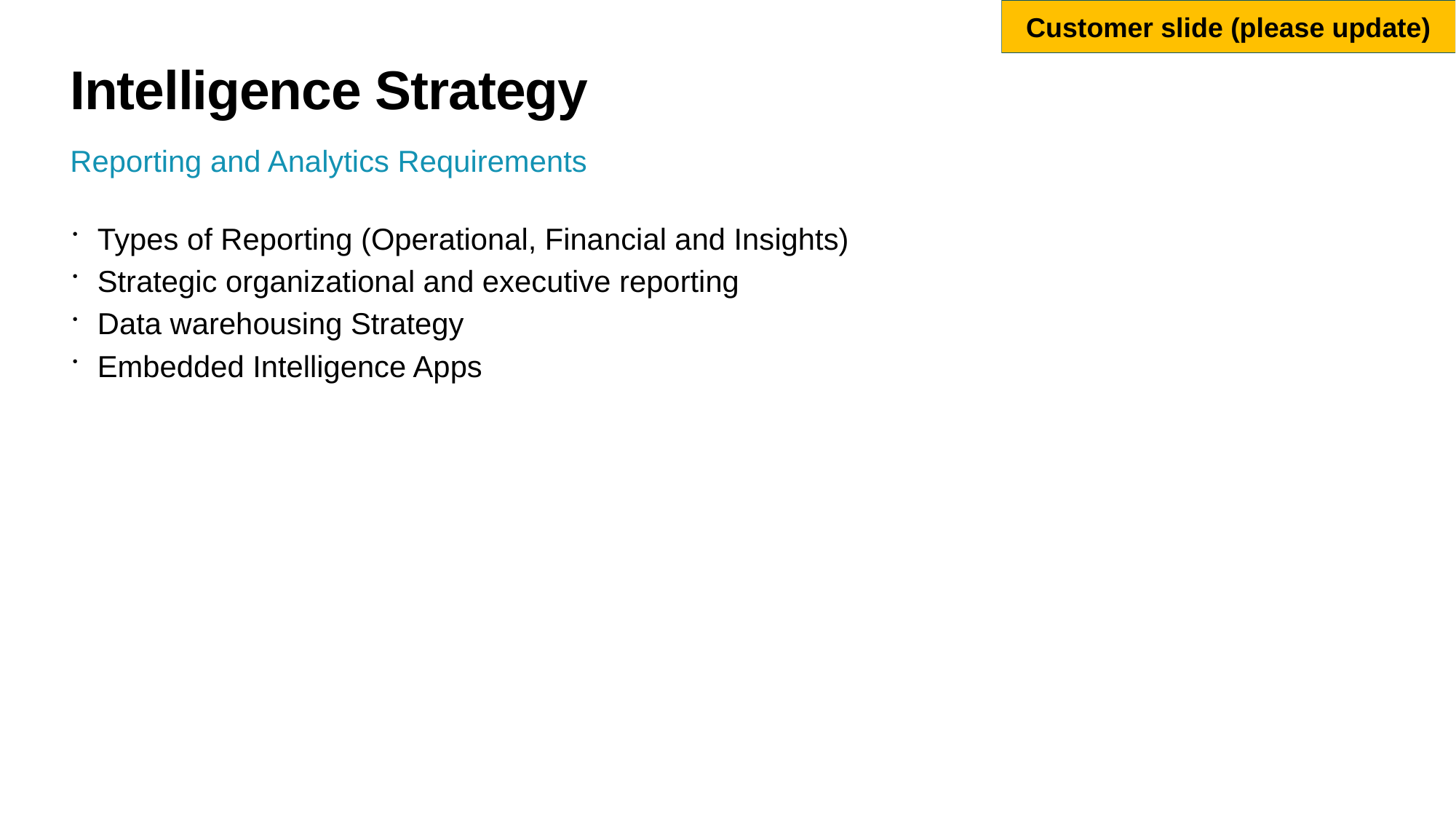

# Intelligence Strategy
Reporting and Analytics Requirements
Types of Reporting (Operational, Financial and Insights)
Strategic organizational and executive reporting
Data warehousing Strategy
Embedded Intelligence Apps